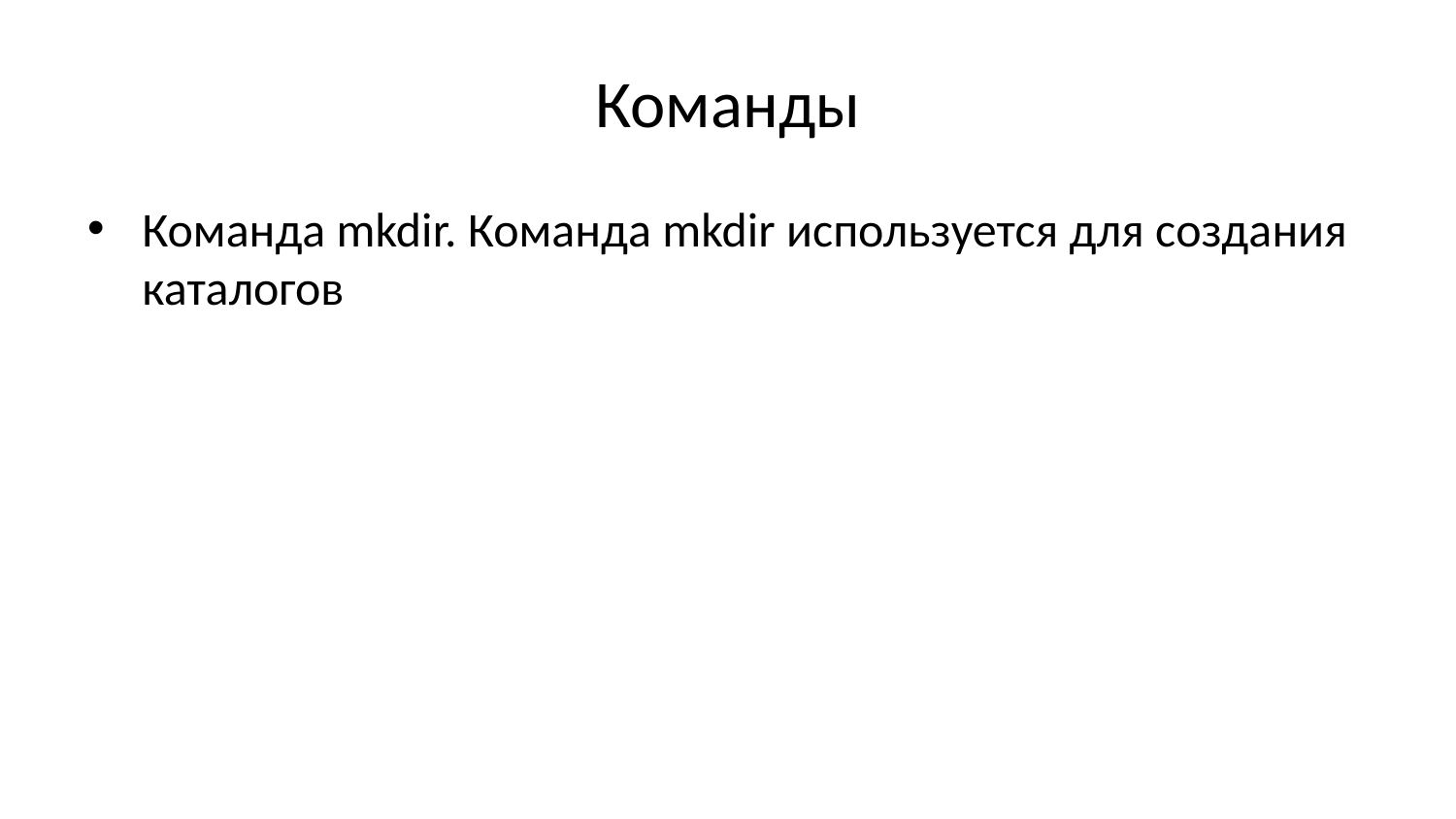

# Команды
Команда mkdir. Команда mkdir используется для создания каталогов